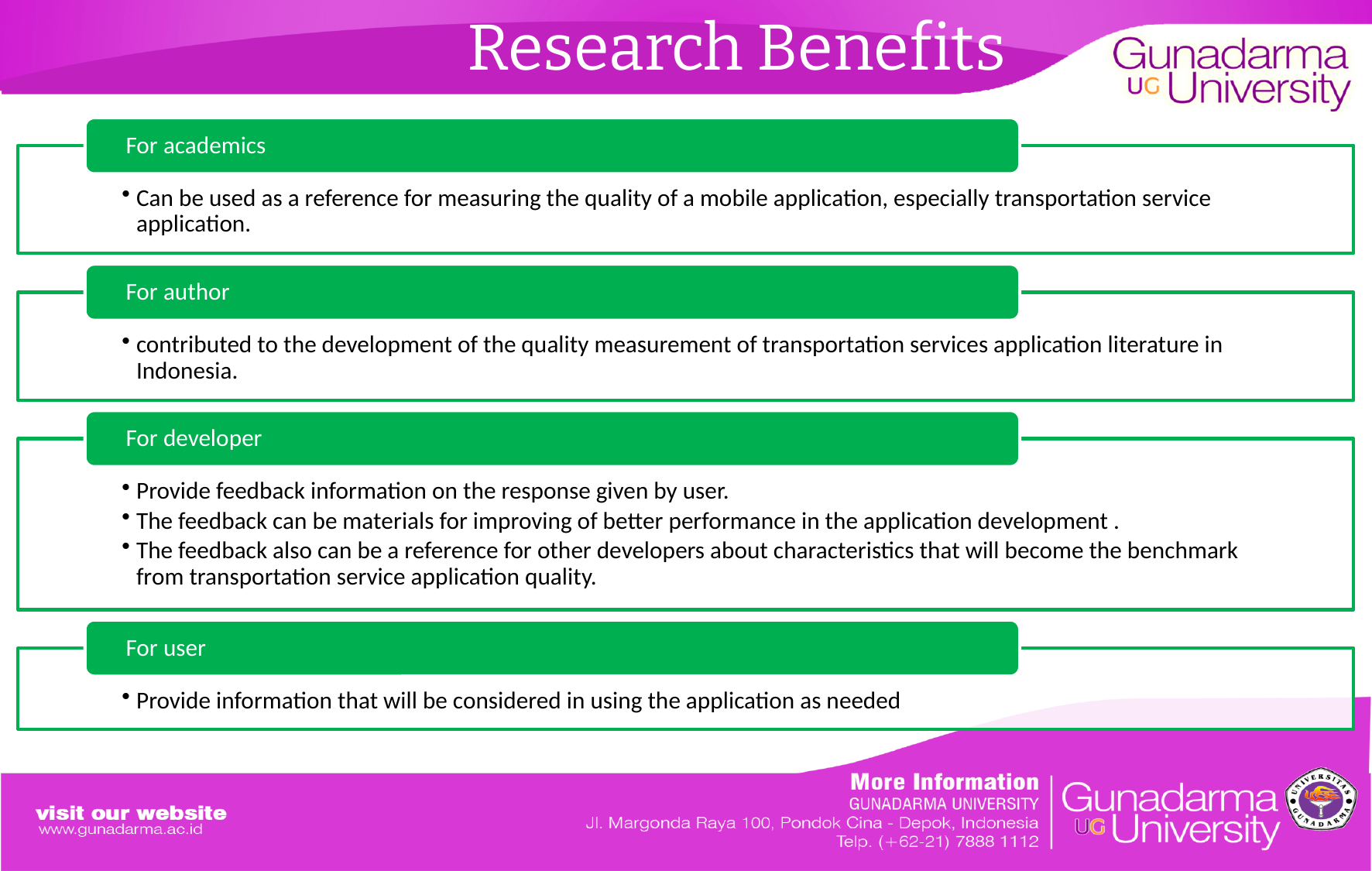

# Research Benefits
Can be used as a reference for measuring the quality of a mobile application, especially transportation service application.
For academics
contributed to the development of the quality measurement of transportation services application literature in Indonesia.
For author
Provide feedback information on the response given by user.
The feedback can be materials for improving of better performance in the application development .
The feedback also can be a reference for other developers about characteristics that will become the benchmark from transportation service application quality.
For developer
Provide information that will be considered in using the application as needed
For user